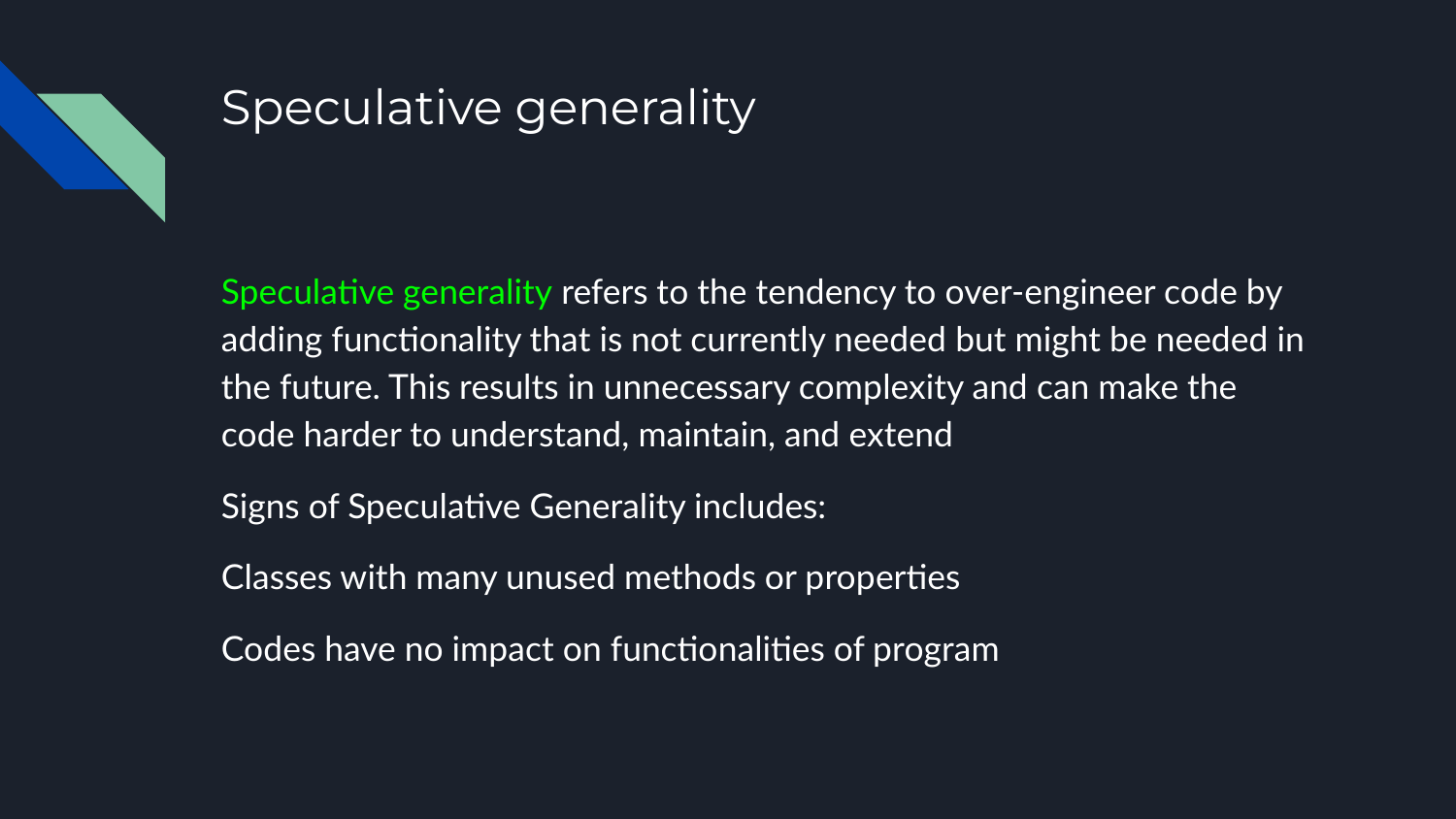

# Speculative generality
Speculative generality refers to the tendency to over-engineer code by adding functionality that is not currently needed but might be needed in the future. This results in unnecessary complexity and can make the code harder to understand, maintain, and extend
Signs of Speculative Generality includes:
Classes with many unused methods or properties
Codes have no impact on functionalities of program